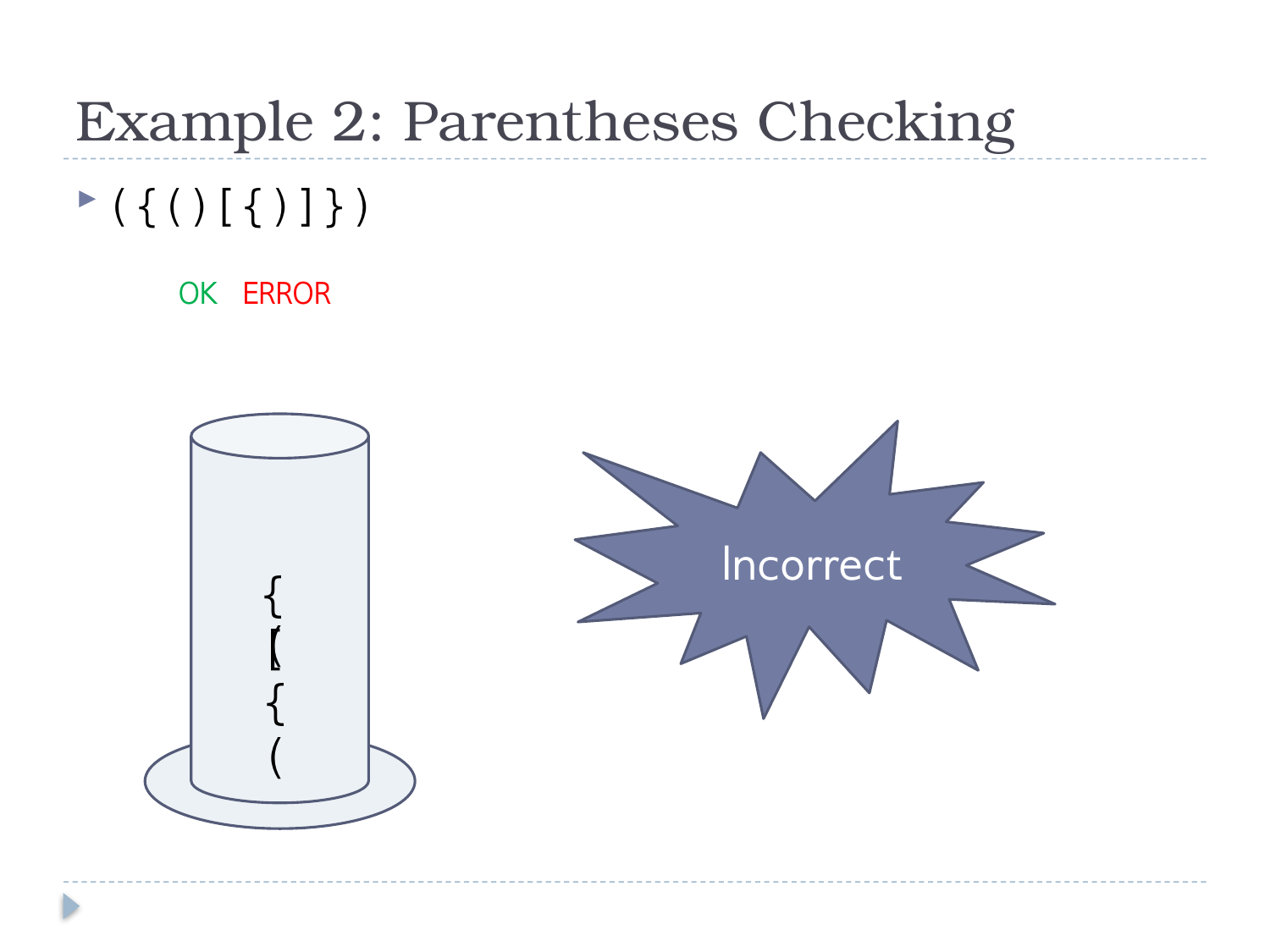

# Example 2: Parentheses Checking
( { ( ) [ { ) ] } )
OK
ERROR

Incorrect
{
(
[
{
(